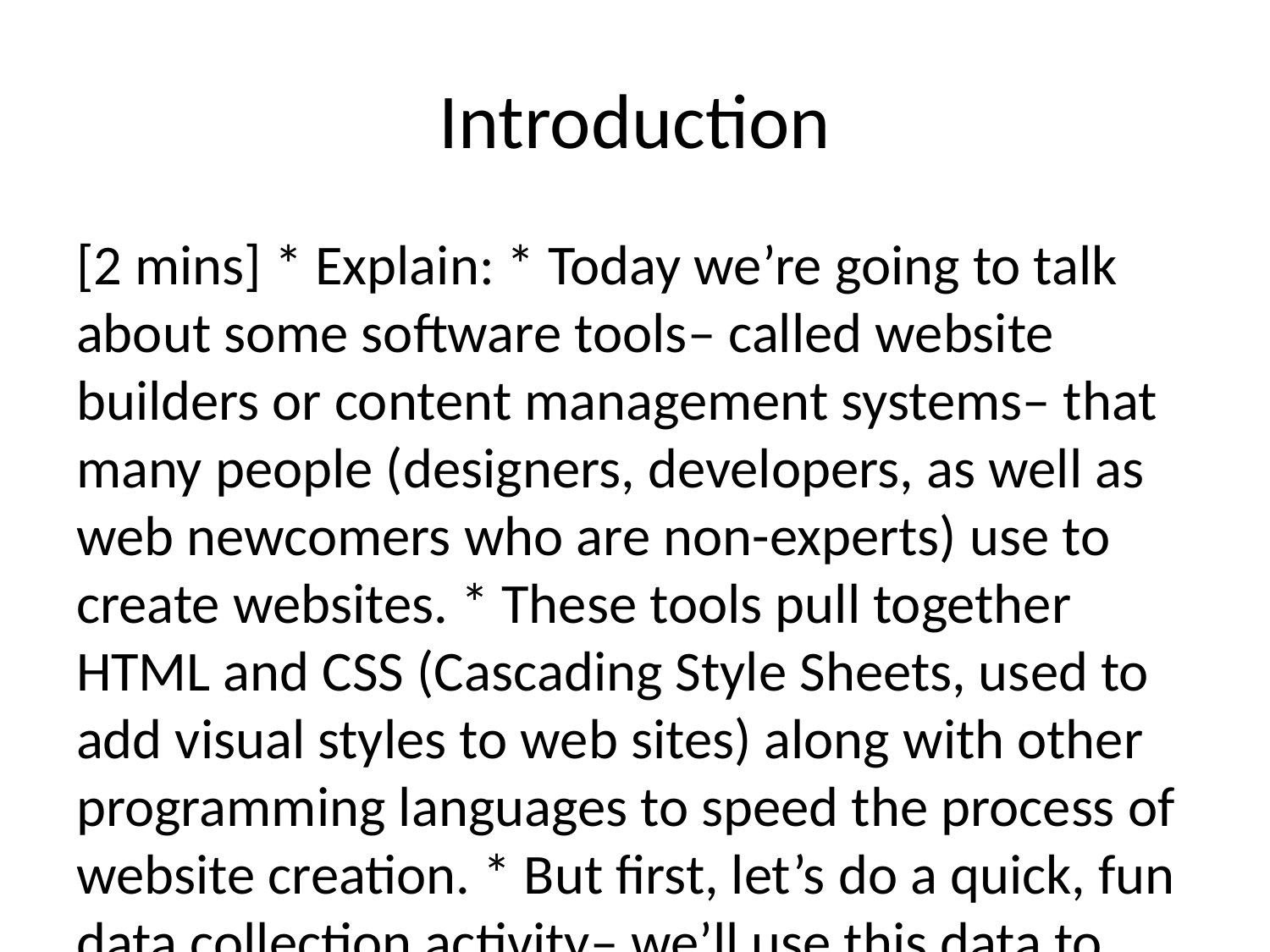

# Introduction
[2 mins] * Explain: * Today we’re going to talk about some software tools– called website builders or content management systems– that many people (designers, developers, as well as web newcomers who are non-experts) use to create websites. * These tools pull together HTML and CSS (Cascading Style Sheets, used to add visual styles to web sites) along with other programming languages to speed the process of website creation. * But first, let’s do a quick, fun data collection activity– we’ll use this data to model how web builders work.